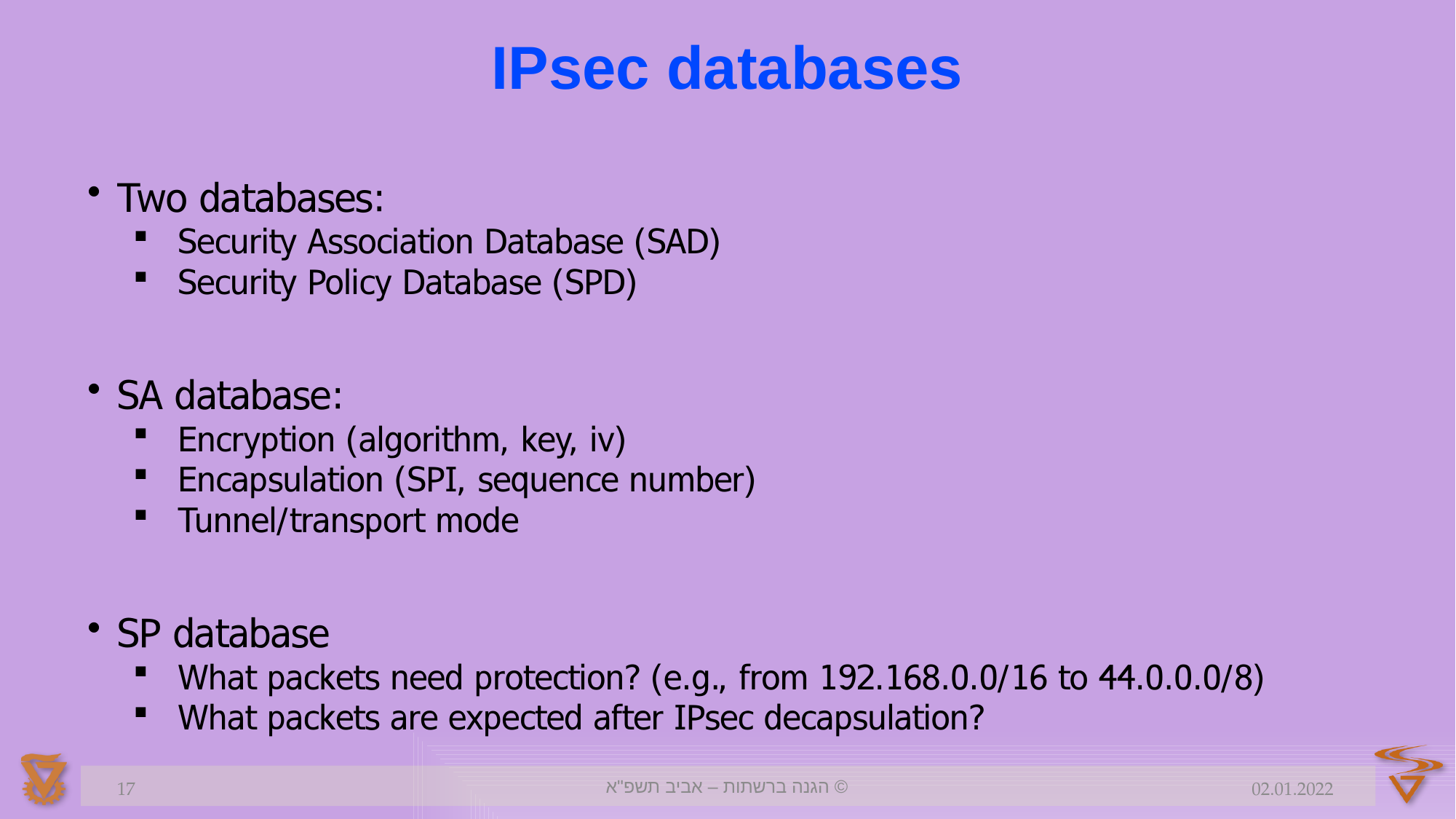

# IPsec databases
Two databases:
Security Association Database (SAD)
Security Policy Database (SPD)

SA database:
Encryption (algorithm, key, iv)
Encapsulation (SPI, sequence number)
Tunnel/transport mode

SP database
What packets need protection? (e.g., from 192.168.0.0/16 to 44.0.0.0/8)
What packets are expected after IPsec decapsulation?